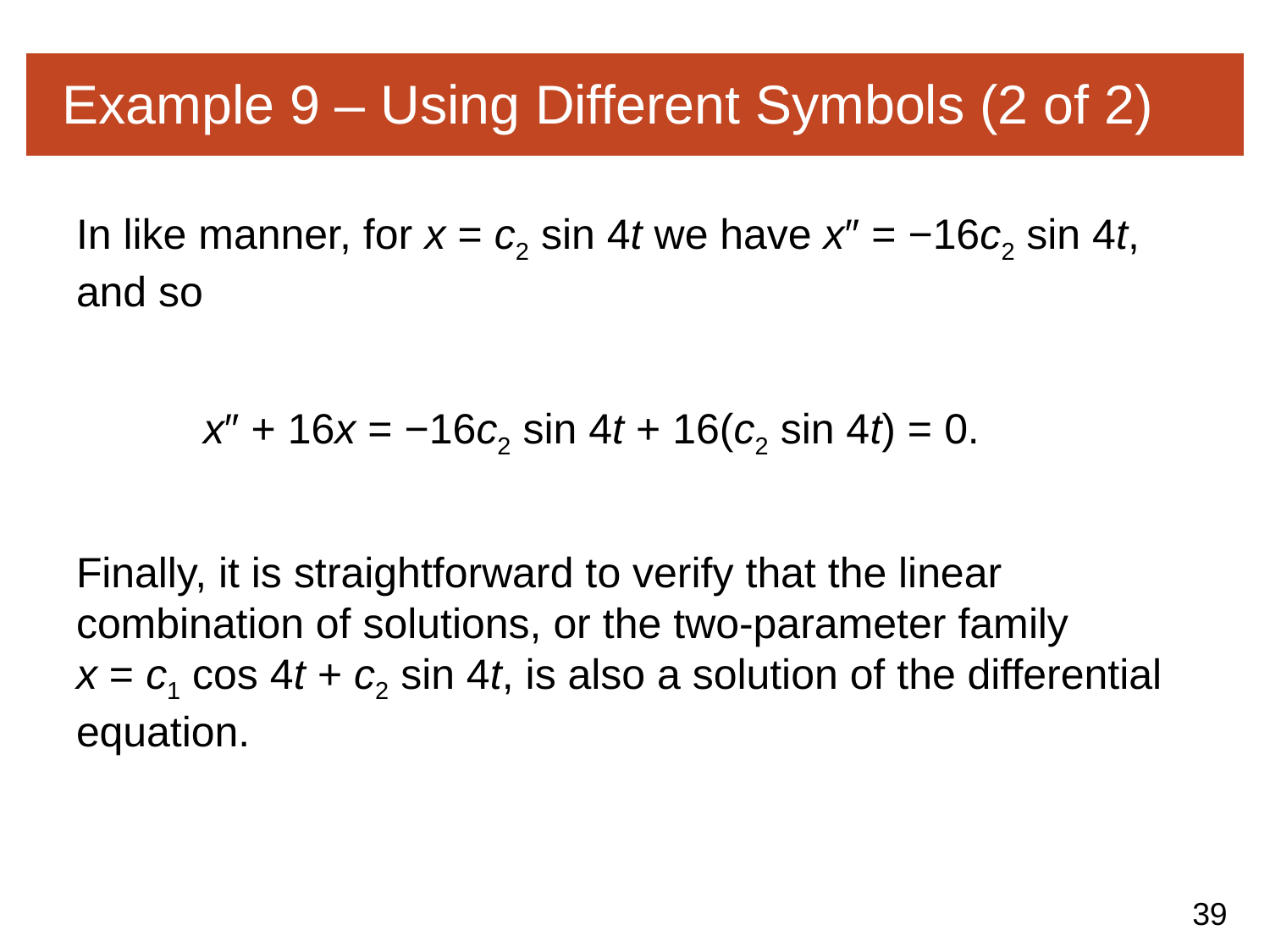

# Example 9 – Using Different Symbols (2 of 2)
In like manner, for x = c2 sin 4t we have x″ = −16c2 sin 4t, and so

	x″ + 16x = −16c2 sin 4t + 16(c2 sin 4t) = 0.

Finally, it is straightforward to verify that the linear combination of solutions, or the two-parameter family
x = c1 cos 4t + c2 sin 4t, is also a solution of the differential equation.